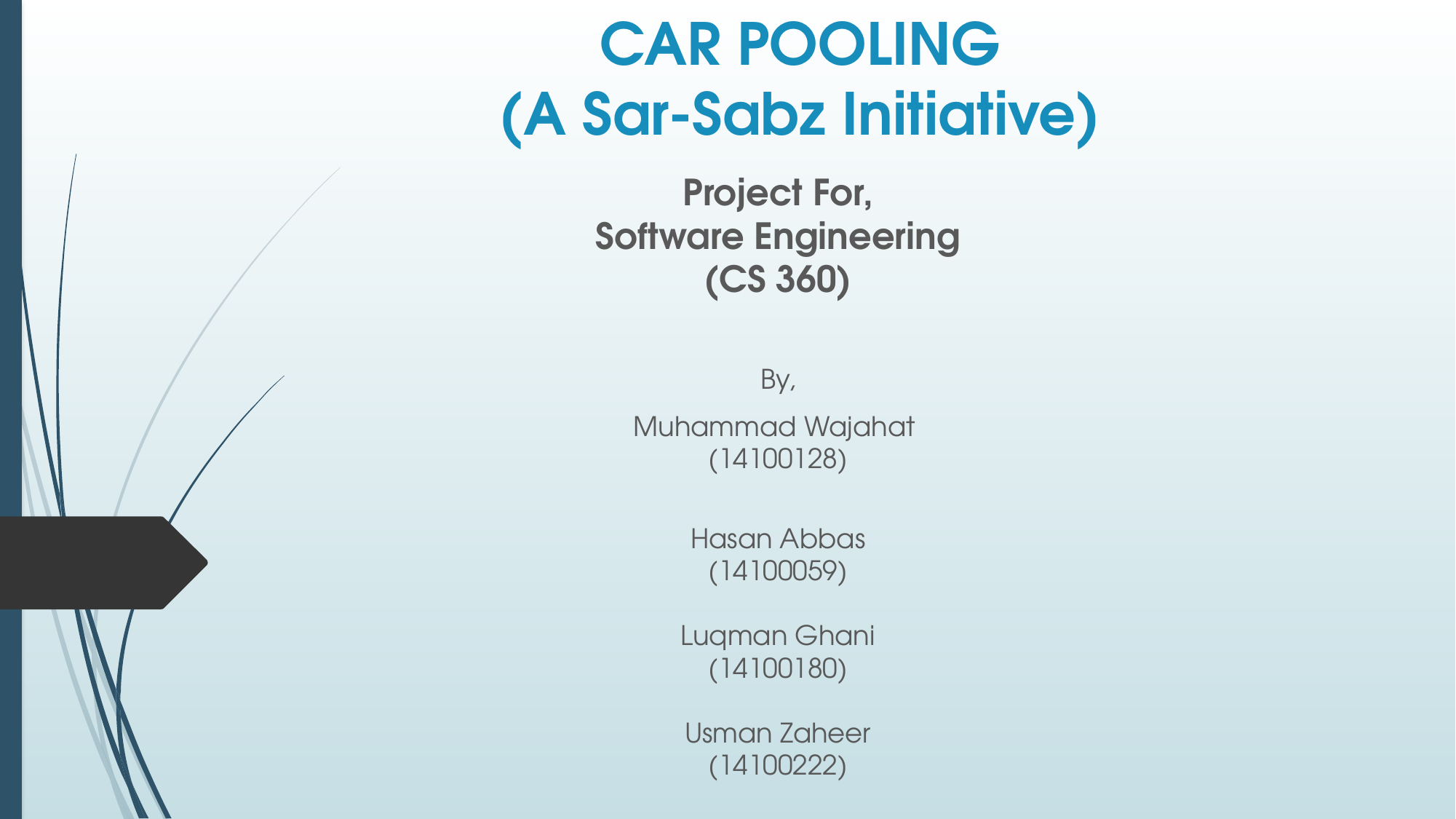

# CAR POOLING (A Sar-Sabz Initiative)
Project For,
Software Engineering
(CS 360)

By,
Muhammad Wajahat
(14100128)
Hasan Abbas
(14100059)
Luqman Ghani
(14100180)
Usman Zaheer
(14100222)